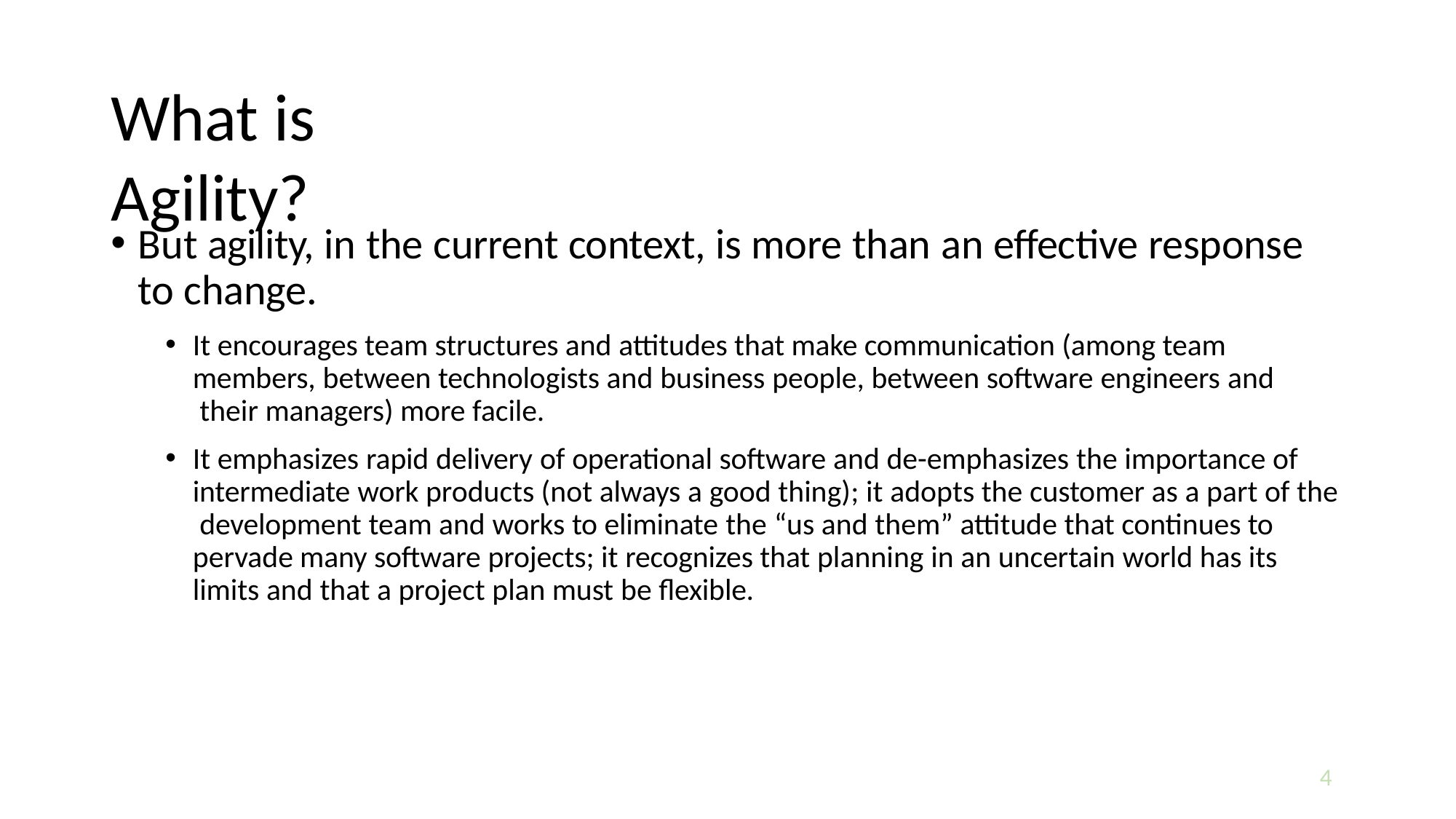

# What is Agility?
But agility, in the current context, is more than an effective response  to change.
It encourages team structures and attitudes that make communication (among team  members, between technologists and business people, between software engineers and  their managers) more facile.
It emphasizes rapid delivery of operational software and de-emphasizes the importance of  intermediate work products (not always a good thing); it adopts the customer as a part of the  development team and works to eliminate the “us and them” attitude that continues to  pervade many software projects; it recognizes that planning in an uncertain world has its  limits and that a project plan must be flexible.
4